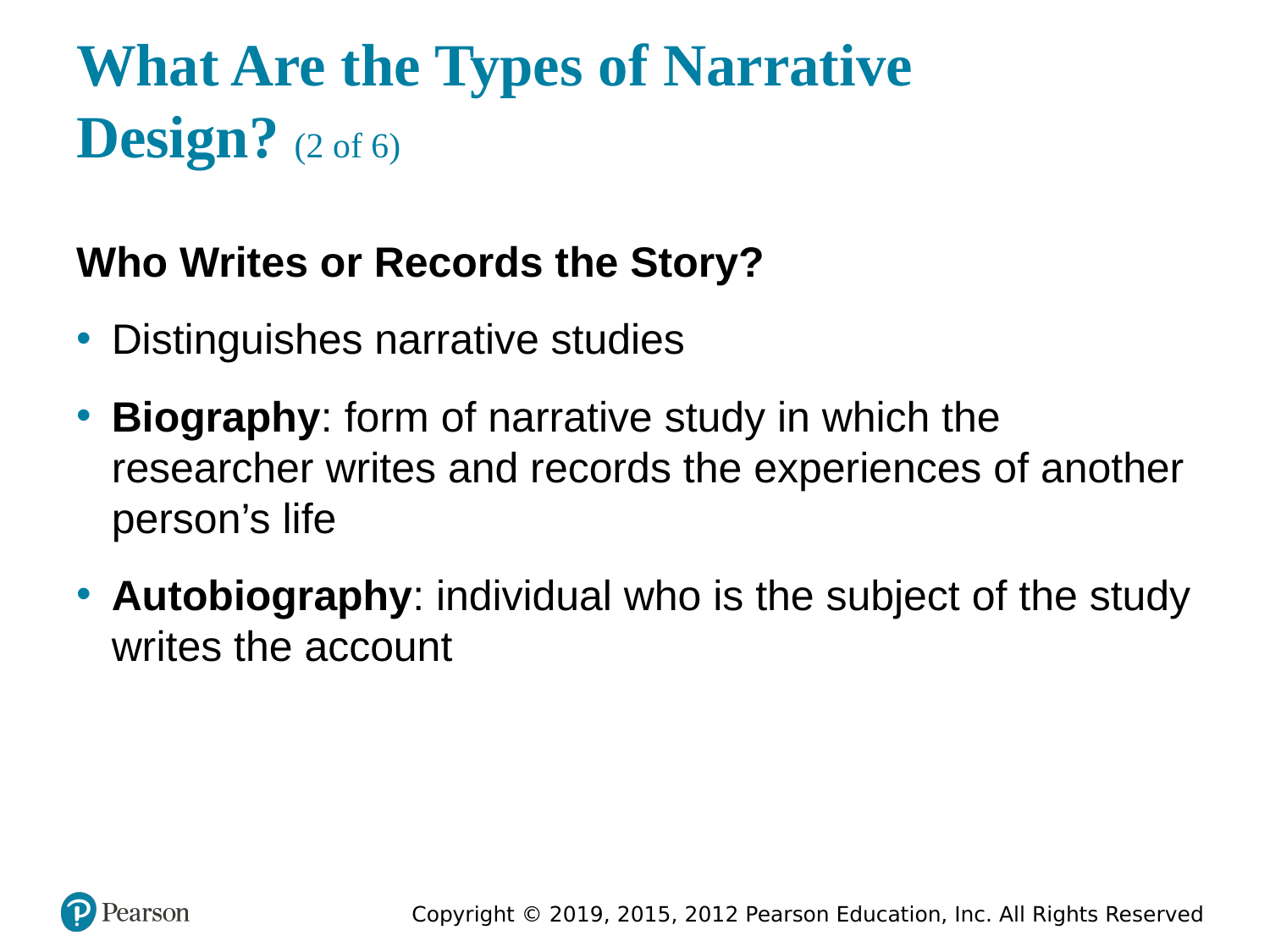

# What Are the Types of Narrative Design? (2 of 6)
Who Writes or Records the Story?
Distinguishes narrative studies
Biography: form of narrative study in which the researcher writes and records the experiences of another person’s life
Autobiography: individual who is the subject of the study writes the account